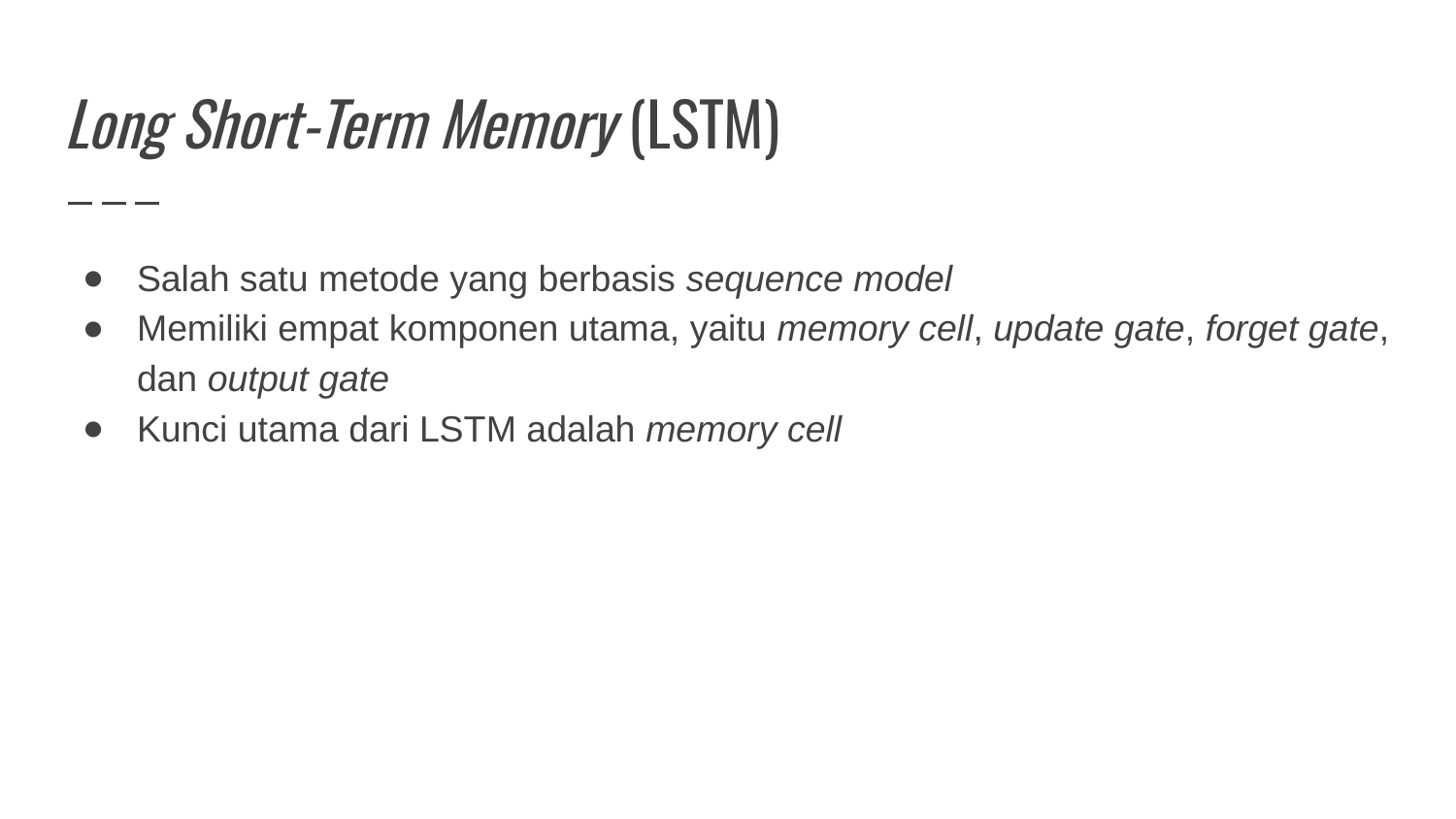

# Long Short-Term Memory (LSTM)
Salah satu metode yang berbasis sequence model
Memiliki empat komponen utama, yaitu memory cell, update gate, forget gate, dan output gate
Kunci utama dari LSTM adalah memory cell